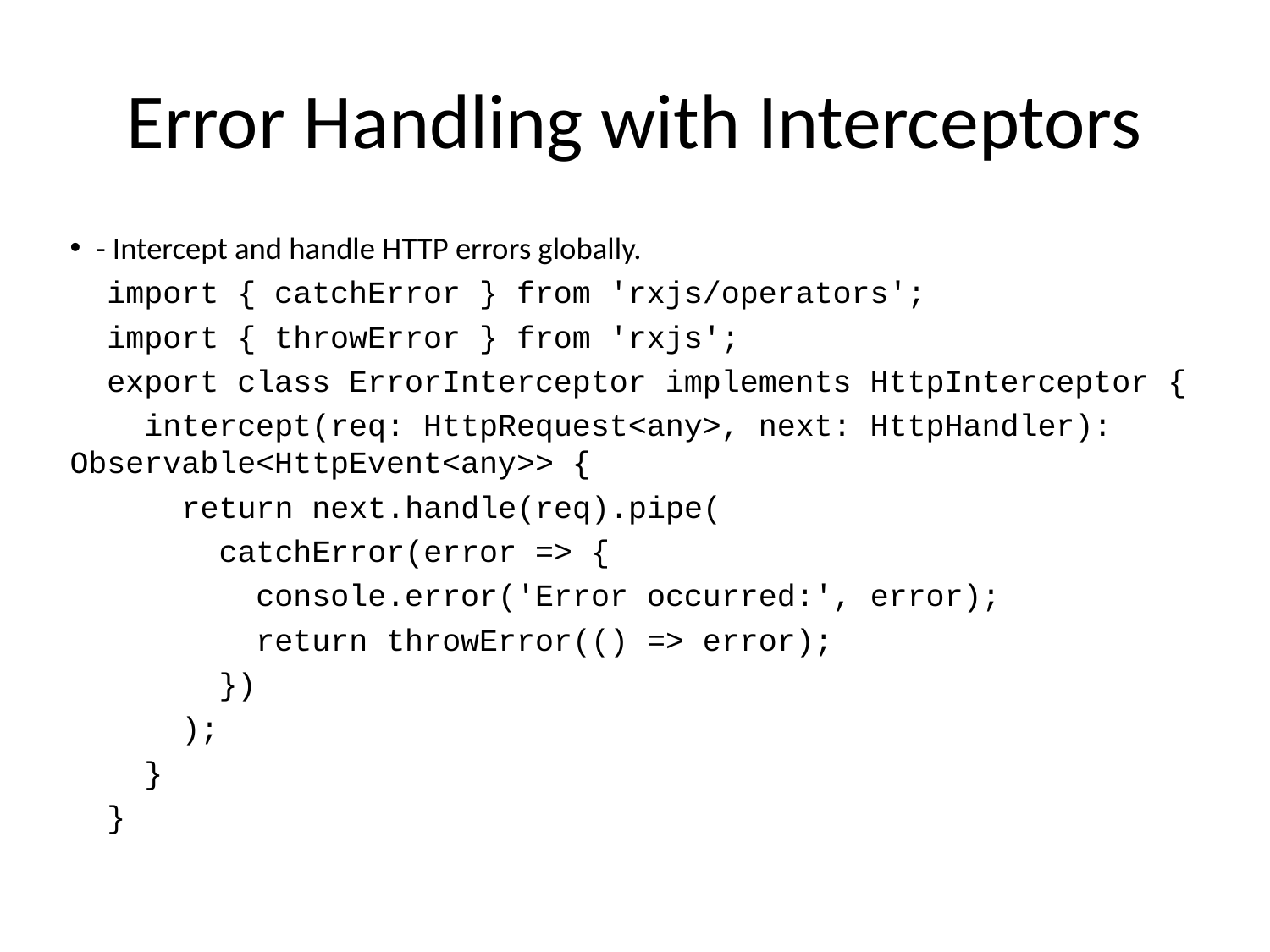

# Error Handling with Interceptors
- Intercept and handle HTTP errors globally.
  import { catchError } from 'rxjs/operators';
  import { throwError } from 'rxjs';
  export class ErrorInterceptor implements HttpInterceptor {
    intercept(req: HttpRequest<any>, next: HttpHandler): Observable<HttpEvent<any>> {
      return next.handle(req).pipe(
        catchError(error => {
          console.error('Error occurred:', error);
          return throwError(() => error);
        })
      );
    }
  }